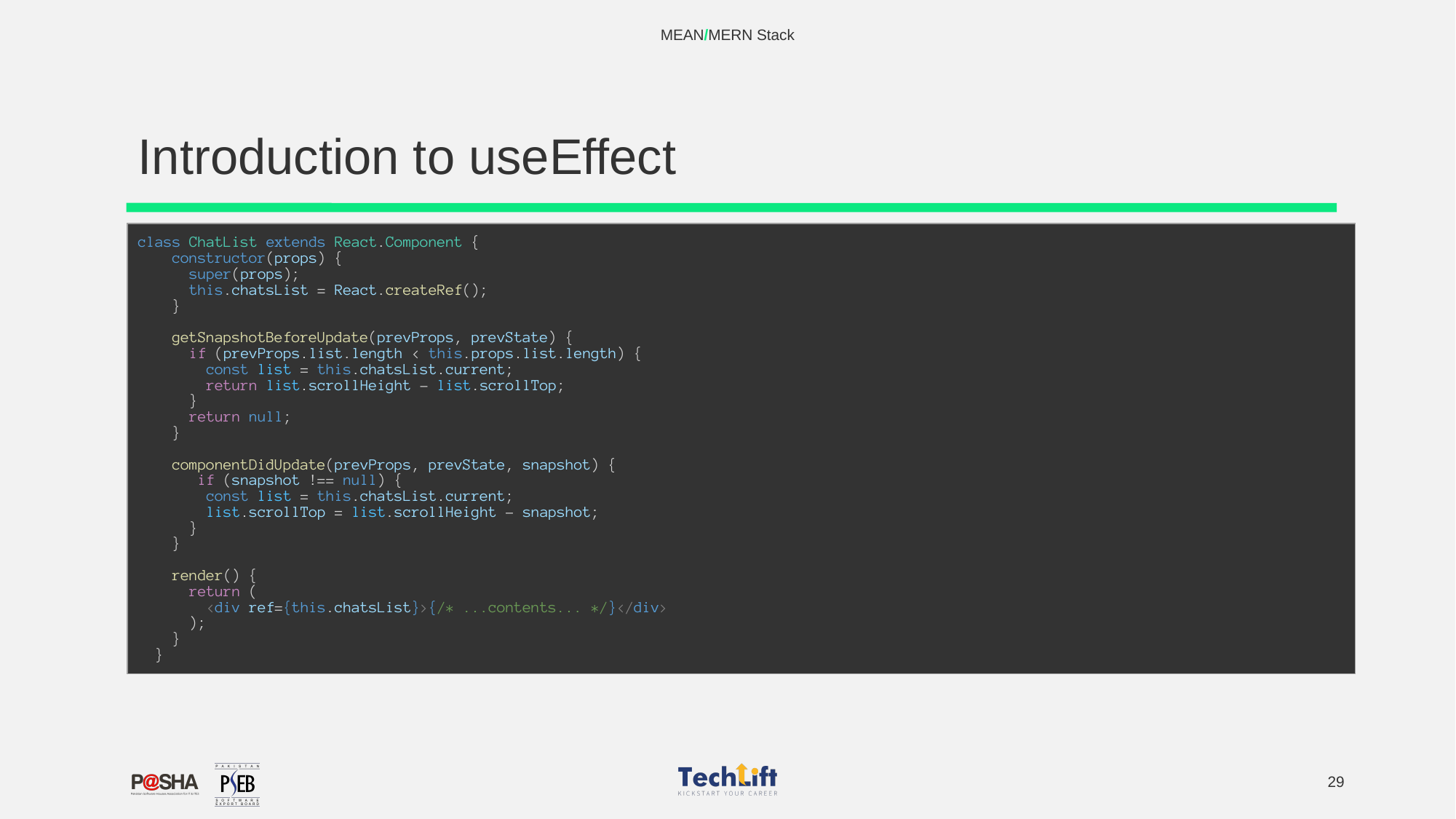

MEAN/MERN Stack
# Introduction to useEffect
| class ChatList extends React.Component {     constructor(props) {       super(props);       this.chatsList = React.createRef();     }       getSnapshotBeforeUpdate(prevProps, prevState) {       if (prevProps.list.length < this.props.list.length) {         const list = this.chatsList.current;         return list.scrollHeight - list.scrollTop;       }       return null;     }       componentDidUpdate(prevProps, prevState, snapshot) {        if (snapshot !== null) {         const list = this.chatsList.current;         list.scrollTop = list.scrollHeight - snapshot;       }     }       render() {       return (         <div ref={this.chatsList}>{/\* ...contents... \*/}</div>       );     }   } |
| --- |
29